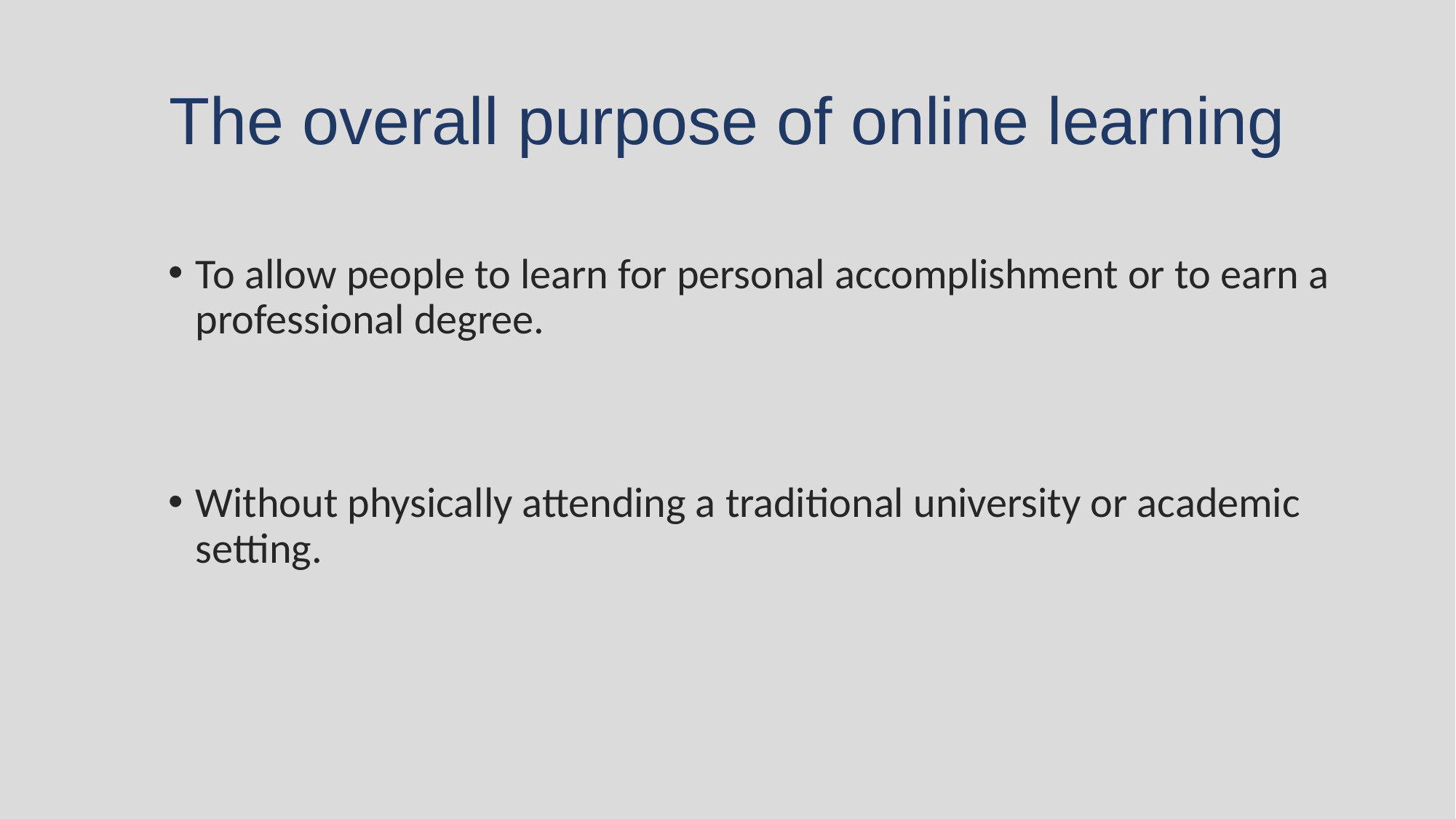

# The overall purpose of online learning
To allow people to learn for personal accomplishment or to earn a professional degree.

Without physically attending a traditional university or academic setting.